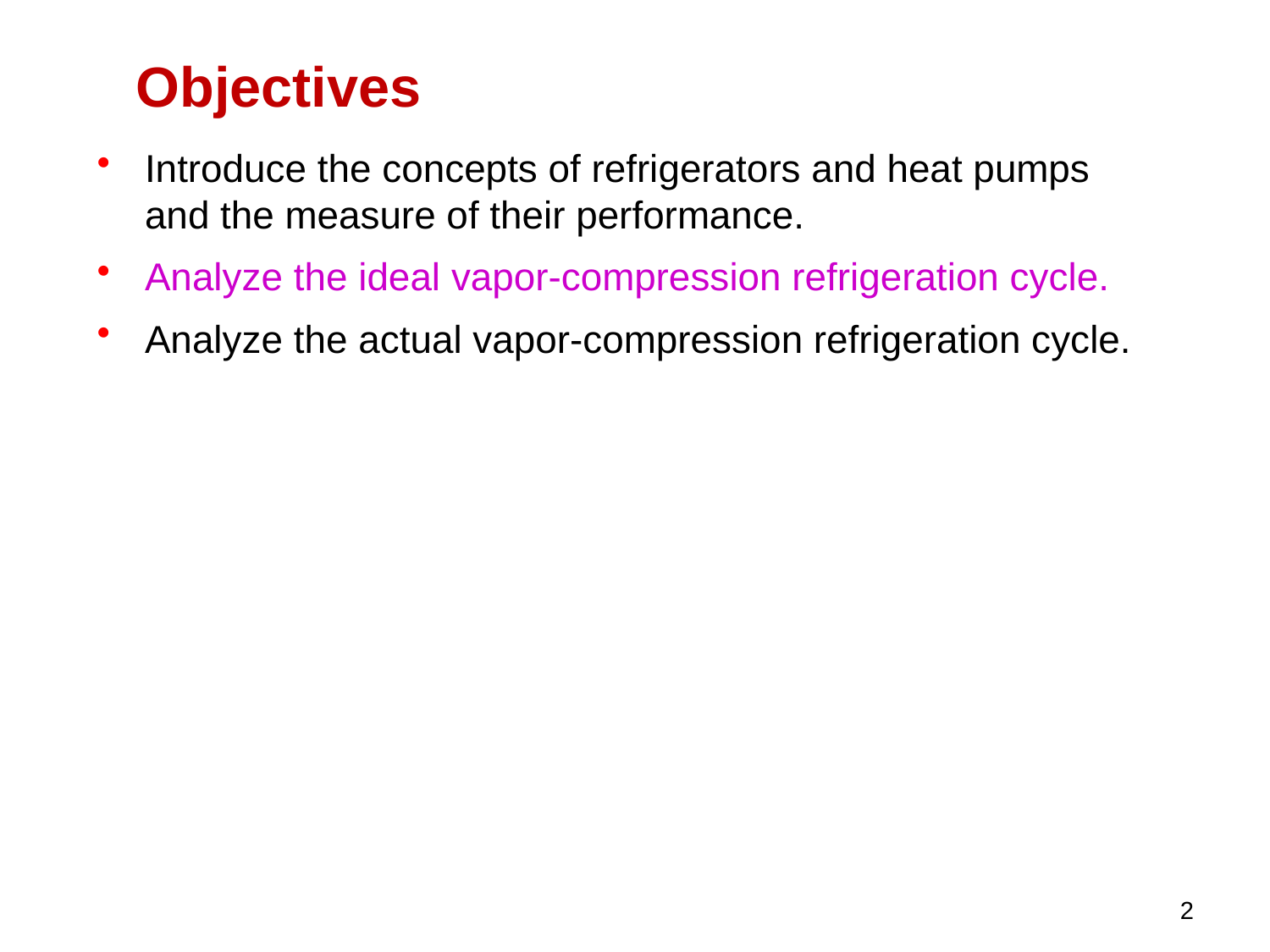

Objectives
Introduce the concepts of refrigerators and heat pumps and the measure of their performance.
Analyze the ideal vapor-compression refrigeration cycle.
Analyze the actual vapor-compression refrigeration cycle.
2